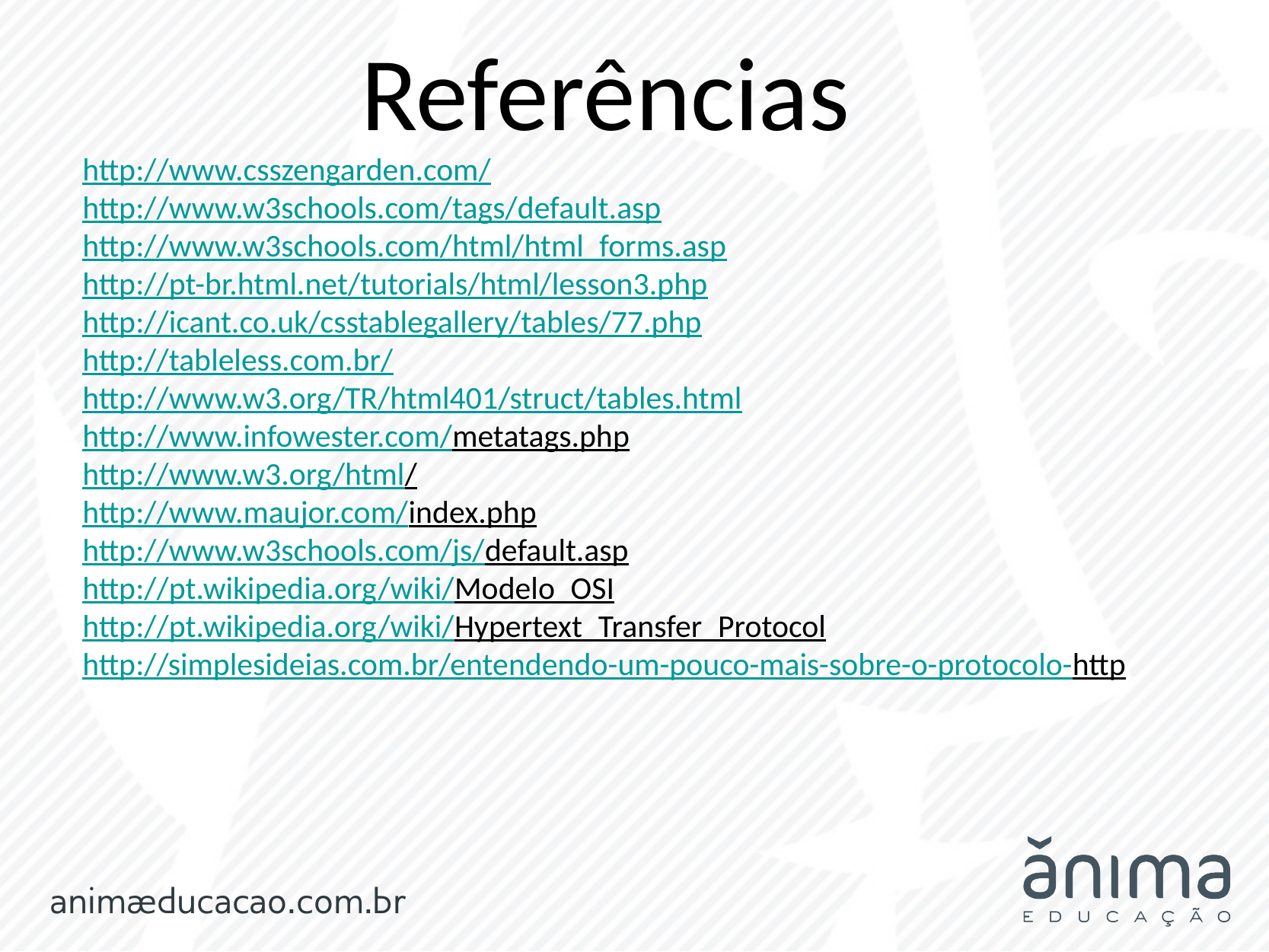

# Referências
http://www.csszengarden.com/
http://www.w3schools.com/tags/default.asp
http://www.w3schools.com/html/html_forms.asp
http://pt-br.html.net/tutorials/html/lesson3.php
http://icant.co.uk/csstablegallery/tables/77.php
http://tableless.com.br/
http://www.w3.org/TR/html401/struct/tables.html
http://www.infowester.com/metatags.php
http://www.w3.org/html/
http://www.maujor.com/index.php
http://www.w3schools.com/js/default.asp
http://pt.wikipedia.org/wiki/Modelo_OSI
http://pt.wikipedia.org/wiki/Hypertext_Transfer_Protocol
http://simplesideias.com.br/entendendo-um-pouco-mais-sobre-o-protocolo-http